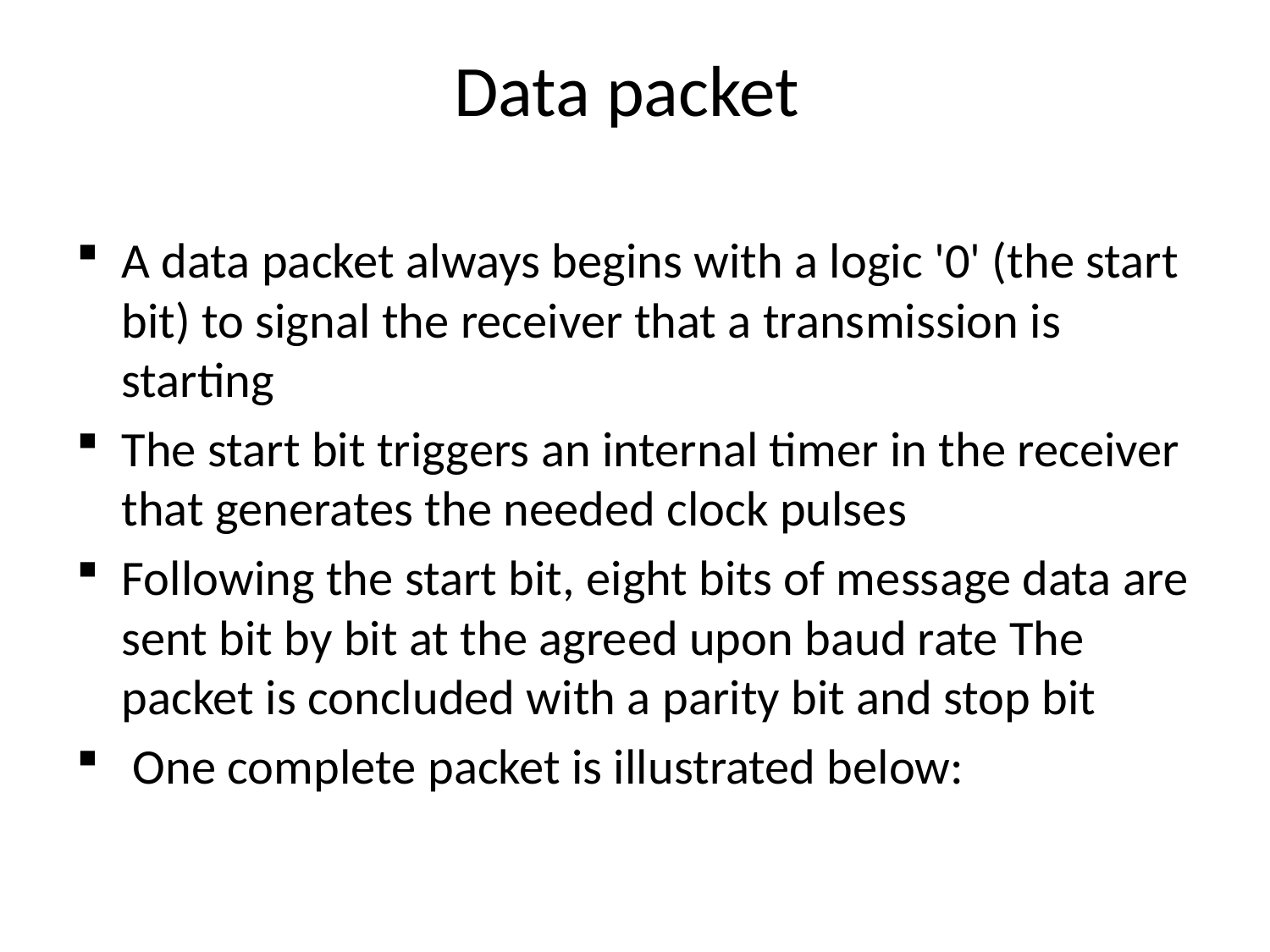

# Data packet
A data packet always begins with a logic '0' (the start bit) to signal the receiver that a transmission is starting
The start bit triggers an internal timer in the receiver that generates the needed clock pulses
Following the start bit, eight bits of message data are sent bit by bit at the agreed upon baud rate The packet is concluded with a parity bit and stop bit
 One complete packet is illustrated below: